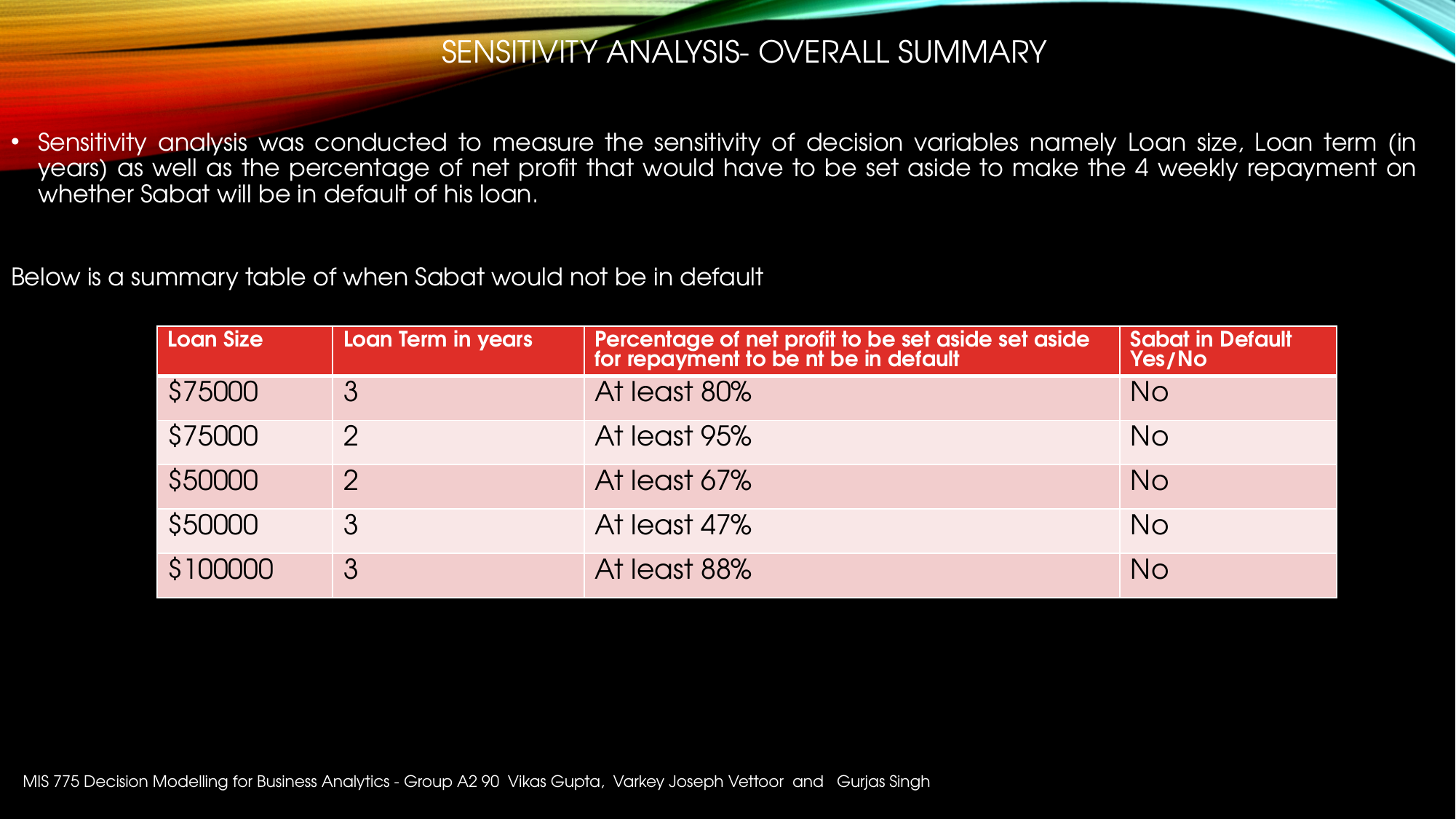

# sensitivity analysis- Overall Summary

Sensitivity analysis was conducted to measure the sensitivity of decision variables namely Loan size, Loan term (in years) as well as the percentage of net profit that would have to be set aside to make the 4 weekly repayment on whether Sabat will be in default of his loan.

Below is a summary table of when Sabat would not be in default

| Loan Size | Loan Term in years | Percentage of net profit to be set aside set aside for repayment to be nt be in default | Sabat in Default Yes/No |
| --- | --- | --- | --- |
| $75000 | 3 | At least 80% | No |
| $75000 | 2 | At least 95% | No |
| $50000 | 2 | At least 67% | No |
| $50000 | 3 | At least 47% | No |
| $100000 | 3 | At least 88% | No |
MIS 775 Decision Modelling for Business Analytics - Group A2 90  Vikas Gupta,  Varkey Joseph Vettoor  and   Gurjas Singh